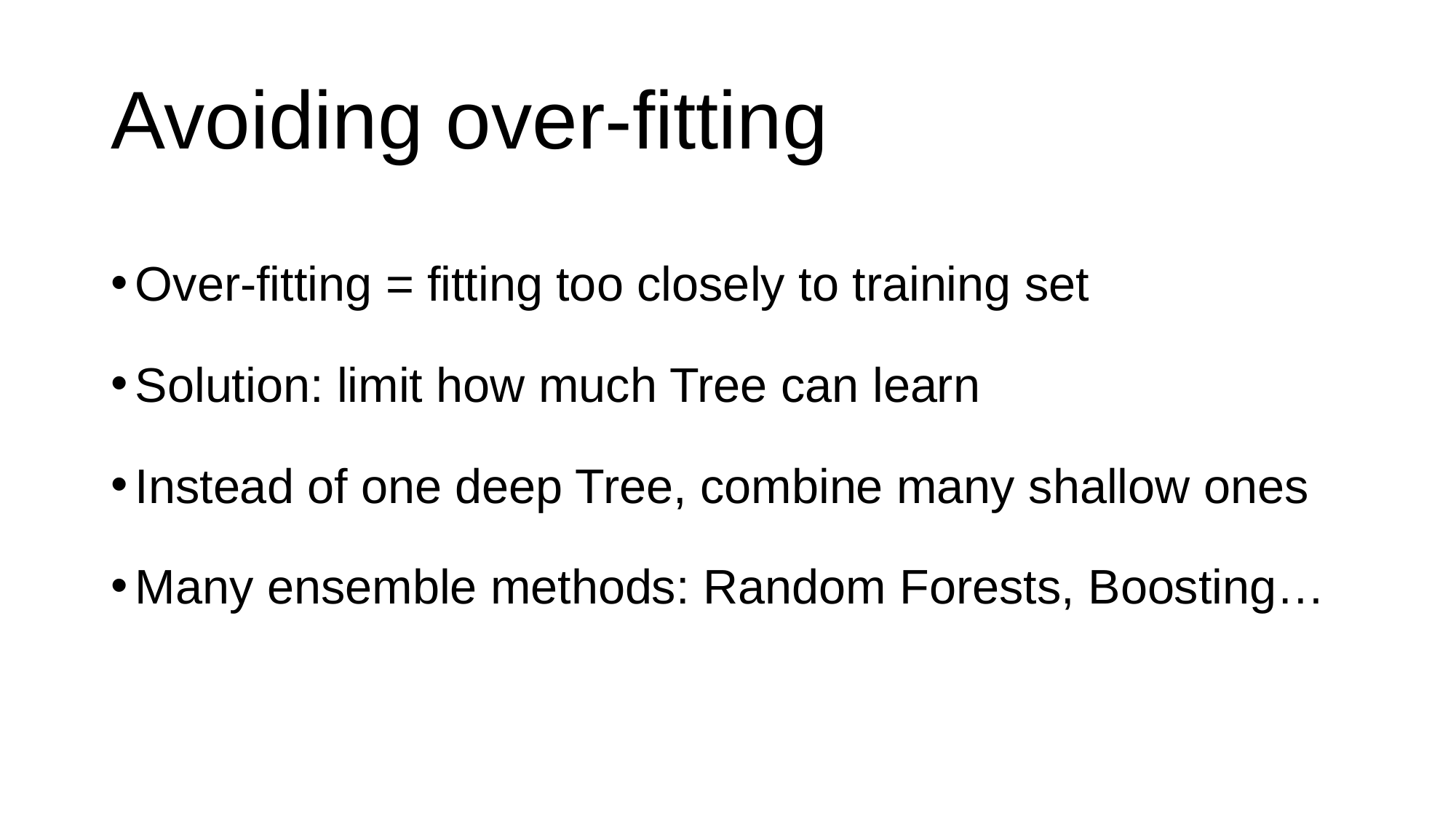

# Avoiding over-fitting
Over-fitting = fitting too closely to training set
Solution: limit how much Tree can learn
Instead of one deep Tree, combine many shallow ones
Many ensemble methods: Random Forests, Boosting…